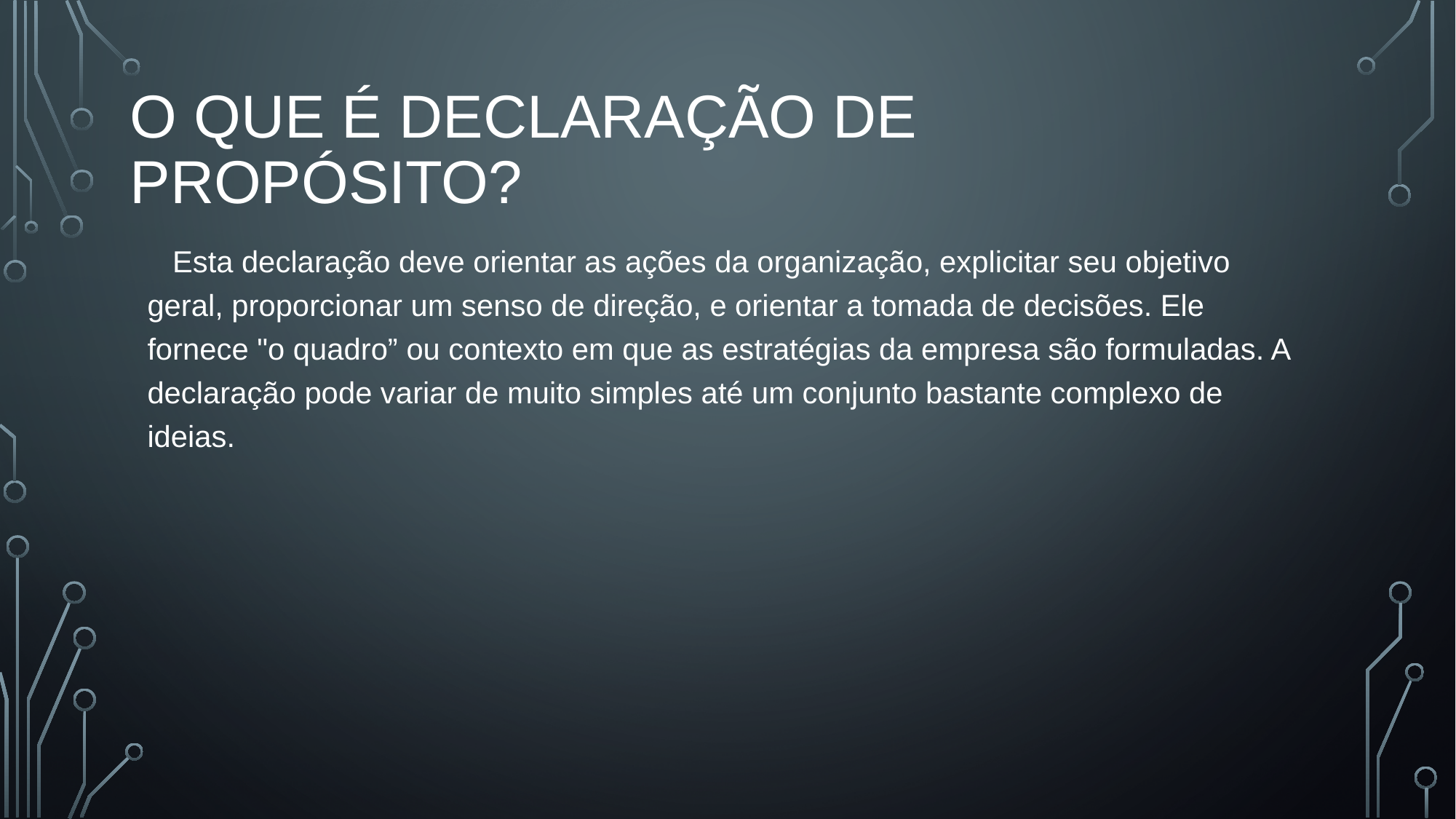

# O que é Declaração de propósito?
   Esta declaração deve orientar as ações da organização, explicitar seu objetivo geral, proporcionar um senso de direção, e orientar a tomada de decisões. Ele fornece "o quadro” ou contexto em que as estratégias da empresa são formuladas. A declaração pode variar de muito simples até um conjunto bastante complexo de ideias.